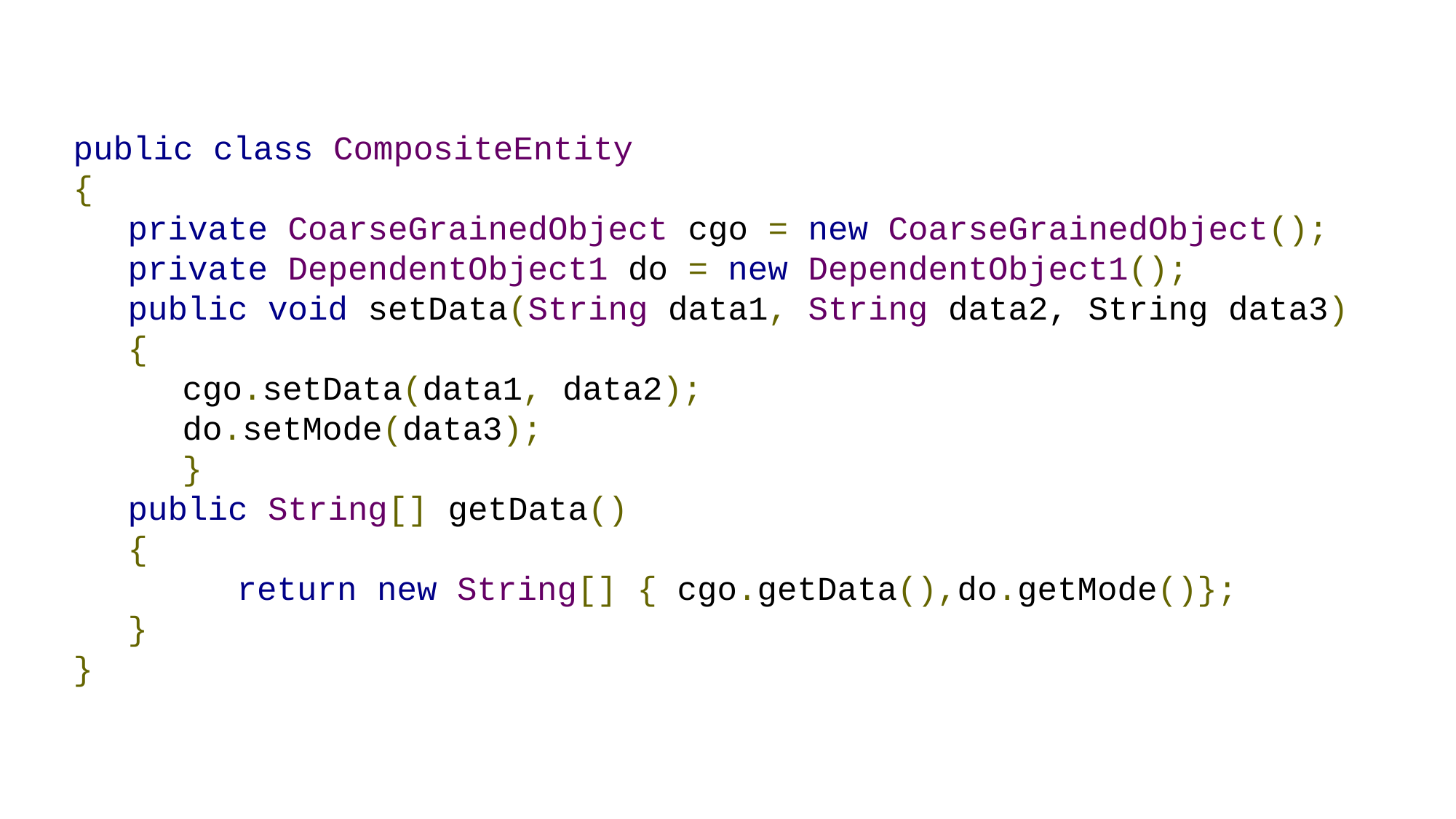

public class CompositeEntity
{
private CoarseGrainedObject cgo = new CoarseGrainedObject();
private DependentObject1 do = new DependentObject1();
public void setData(String data1, String data2, String data3)
{
cgo.setData(data1, data2);
do.setMode(data3);
	}
public String[] getData()
{
	return new String[] { cgo.getData(),do.getMode()};
}
}